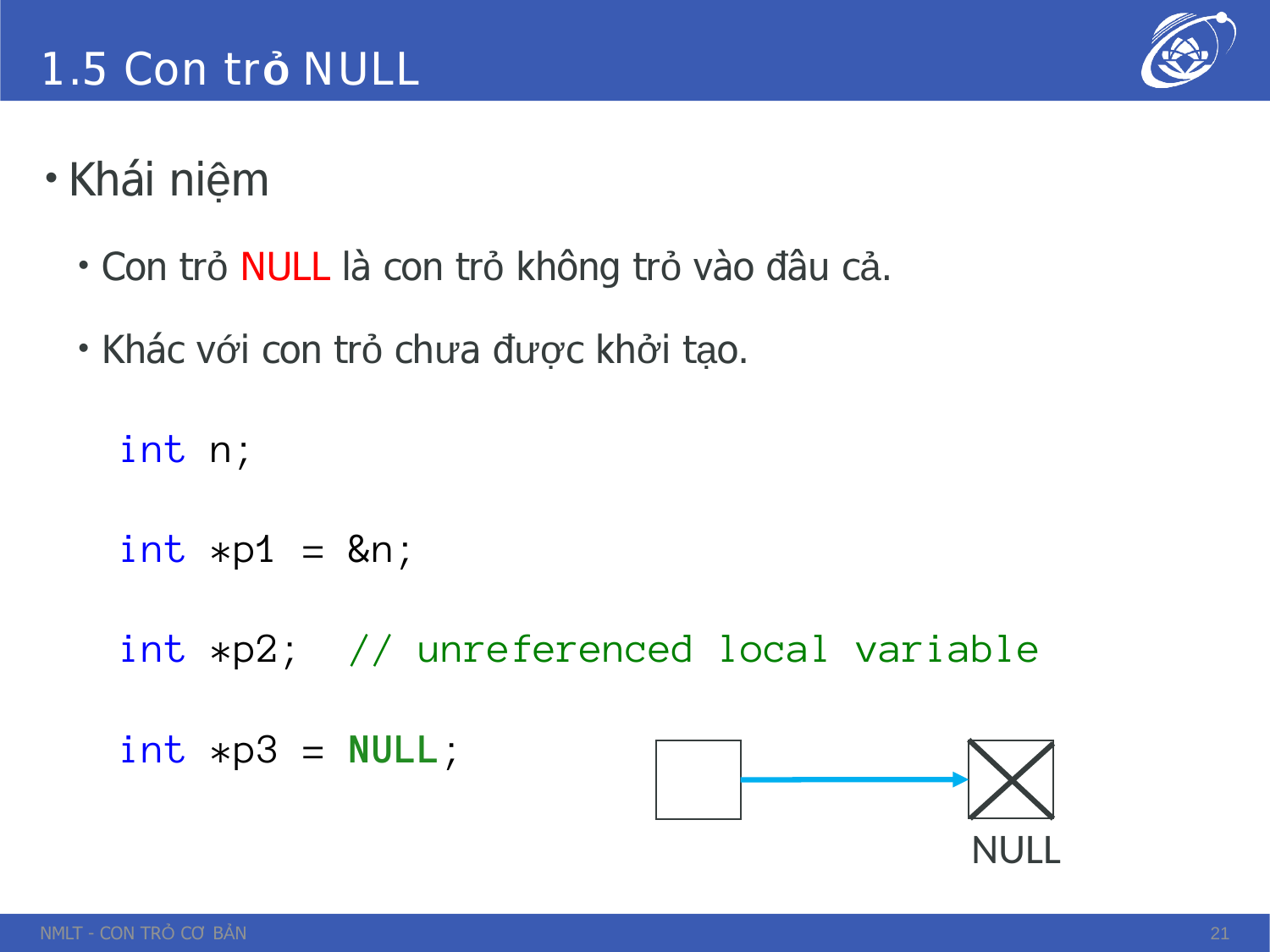

# 1.5 Con trỏ NULL
Khái niệm
Con trỏ NULL là con trỏ không trỏ vào đâu cả.
Khác với con trỏ chưa được khởi tạo.
int n;
int *p1 = &n;
int *p2;  // unreferenced local variable
int *p3 = NULL;

NULL
NMLT - Con trỏ cơ bản
21